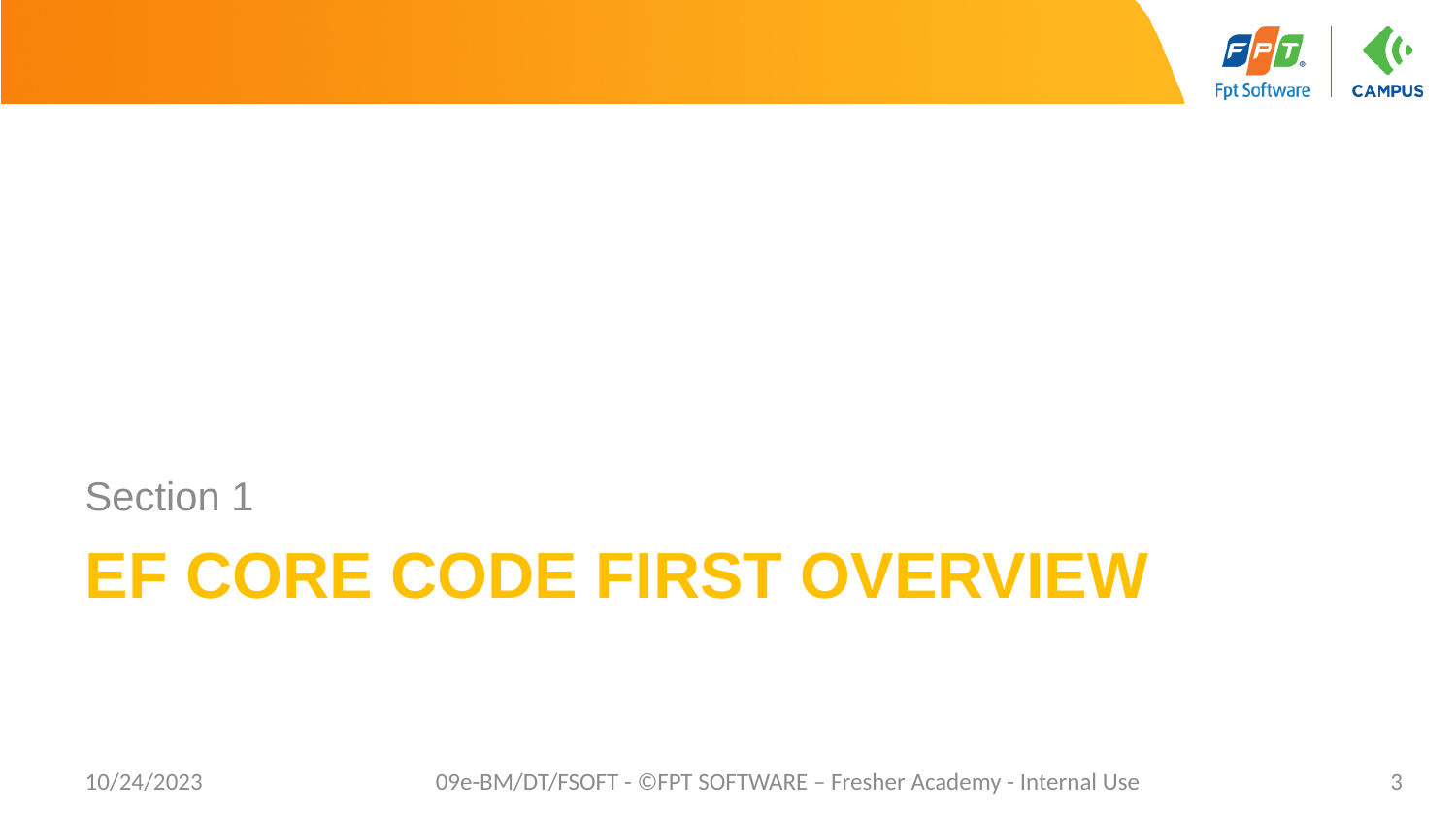

Section 1
# EF Core Code First Overview
10/24/2023
09e-BM/DT/FSOFT - ©FPT SOFTWARE – Fresher Academy - Internal Use
3